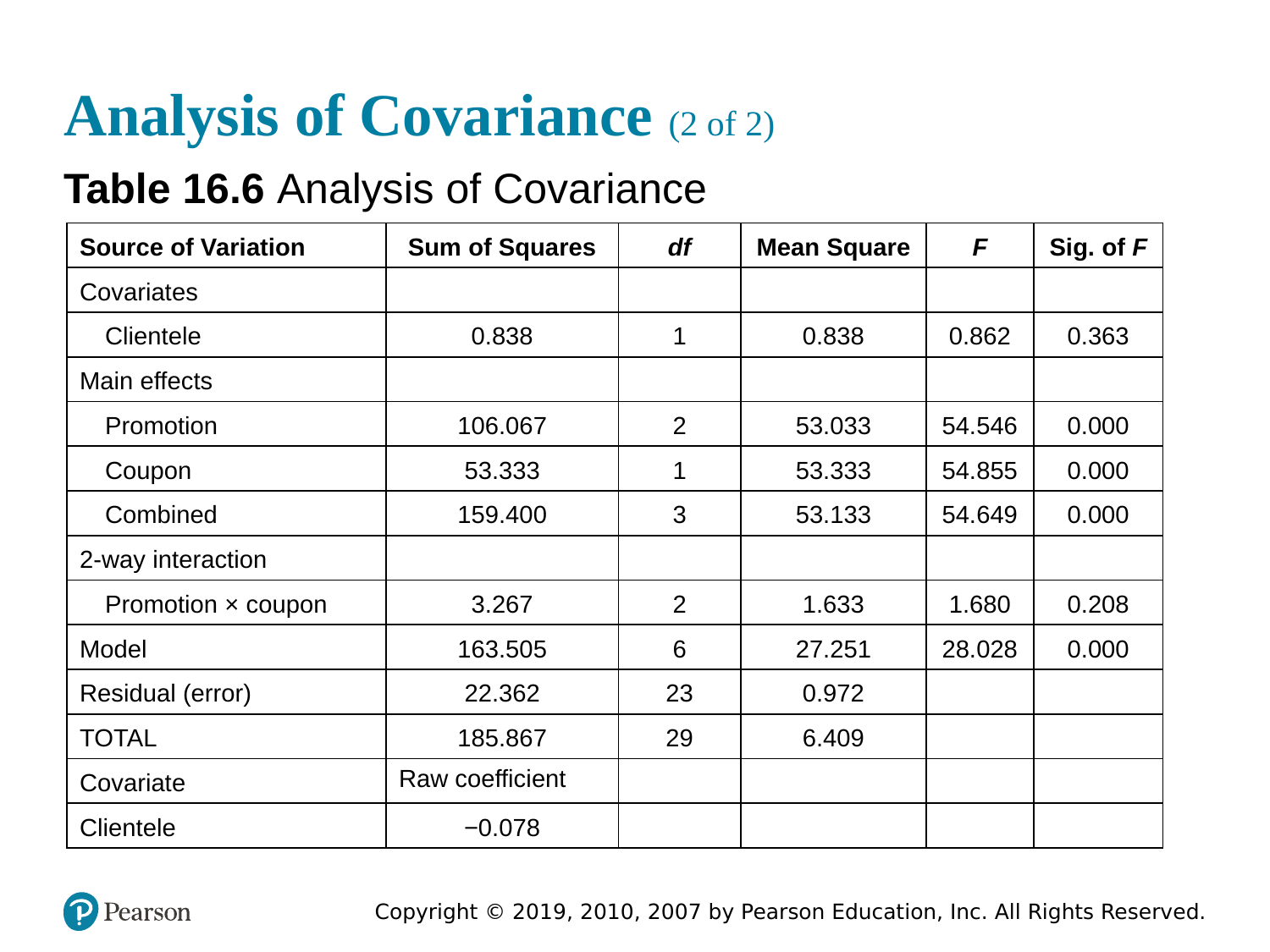

# Analysis of Covariance (2 of 2)
Table 16.6 Analysis of Covariance
| Source of Variation | Sum of Squares | df | Mean Square | F | Sig. of F |
| --- | --- | --- | --- | --- | --- |
| Covariates | Blank | Blank | Blank | Blank | Blank |
| Clientele | 0.838 | 1 | 0.838 | 0.862 | 0.363 |
| Main effects | Blank | Blank | Blank | Blank | Blank |
| Promotion | 106.067 | 2 | 53.033 | 54.546 | 0.000 |
| Coupon | 53.333 | 1 | 53.333 | 54.855 | 0.000 |
| Combined | 159.400 | 3 | 53.133 | 54.649 | 0.000 |
| 2-way interaction | Blank | Blank | Blank | Blank | Blank |
| Promotion × coupon | 3.267 | 2 | 1.633 | 1.680 | 0.208 |
| Model | 163.505 | 6 | 27.251 | 28.028 | 0.000 |
| Residual (error) | 22.362 | 23 | 0.972 | Blank | Blank |
| TOTAL | 185.867 | 29 | 6.409 | Blank | Blank |
| Covariate | Raw coefficient | Blank | Blank | Blank | Blank |
| Clientele | −0.078 | Blank | Blank | Blank | Blank |